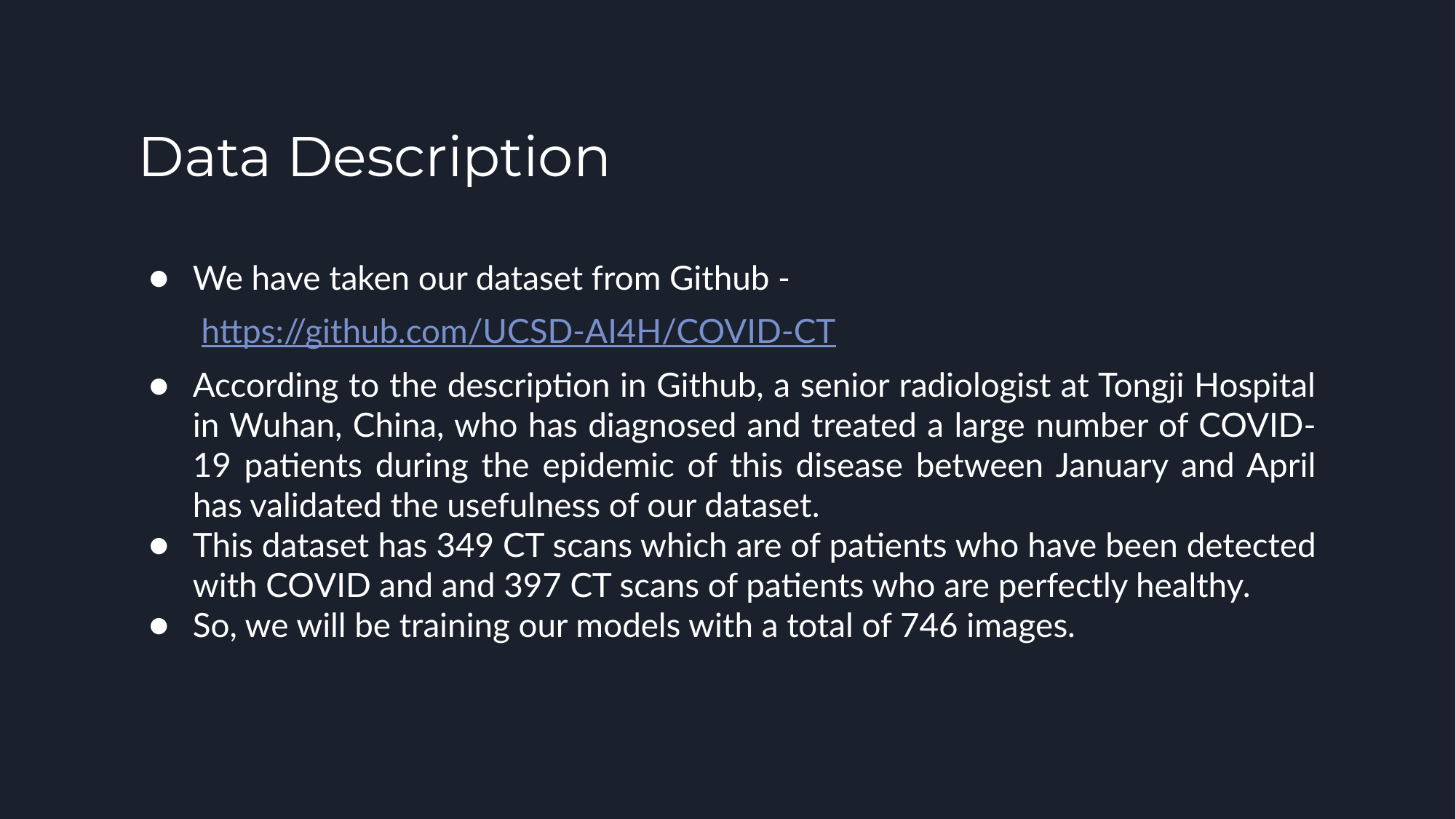

# Data Description
We have taken our dataset from Github -
 https://github.com/UCSD-AI4H/COVID-CT
According to the description in Github, a senior radiologist at Tongji Hospital in Wuhan, China, who has diagnosed and treated a large number of COVID-19 patients during the epidemic of this disease between January and April has validated the usefulness of our dataset.
This dataset has 349 CT scans which are of patients who have been detected with COVID and and 397 CT scans of patients who are perfectly healthy.
So, we will be training our models with a total of 746 images.